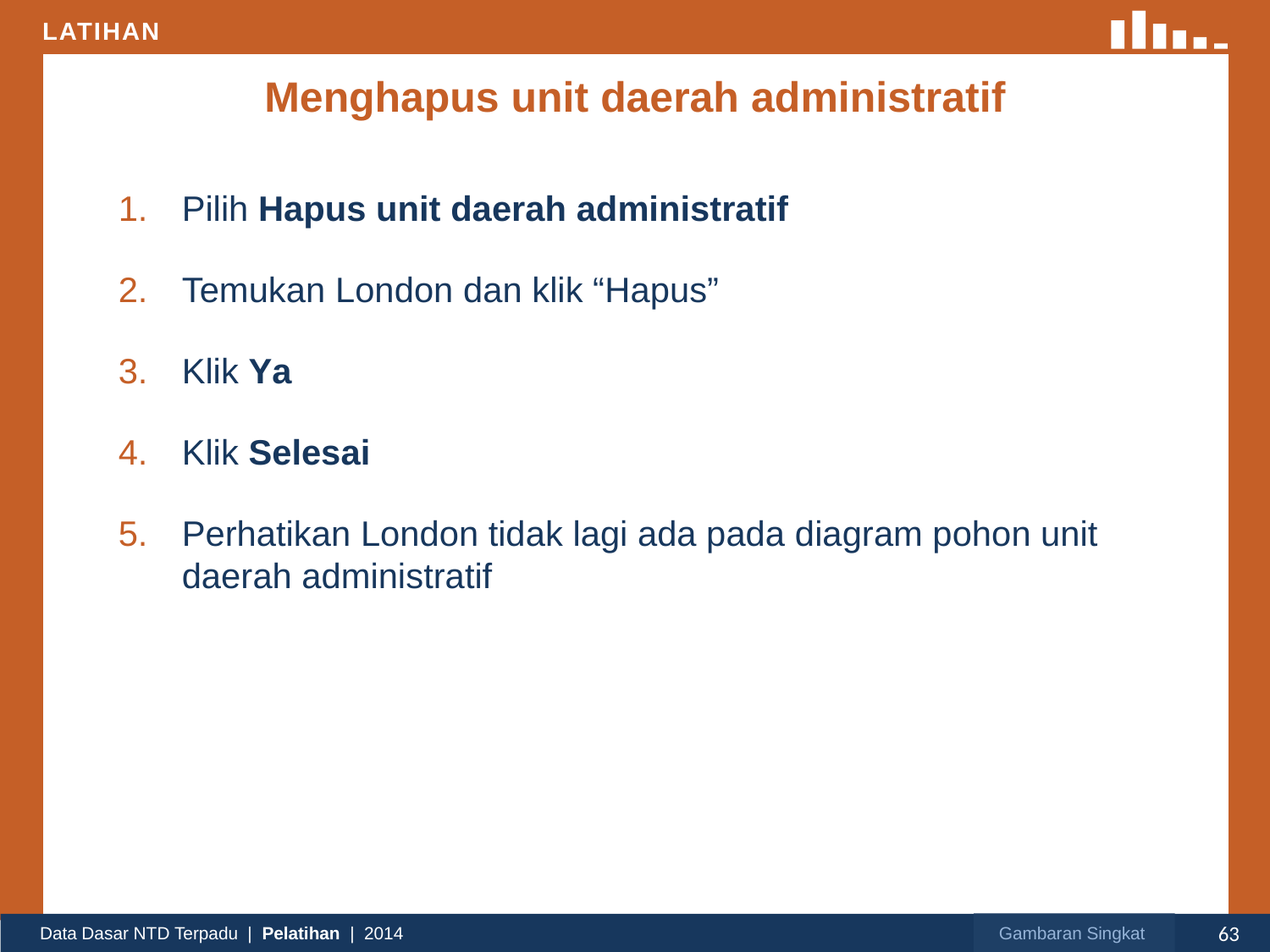

# Menghapus unit daerah administratif
Pilih Hapus unit daerah administratif
Temukan London dan klik “Hapus”
Klik Ya
Klik Selesai
Perhatikan London tidak lagi ada pada diagram pohon unit daerah administratif